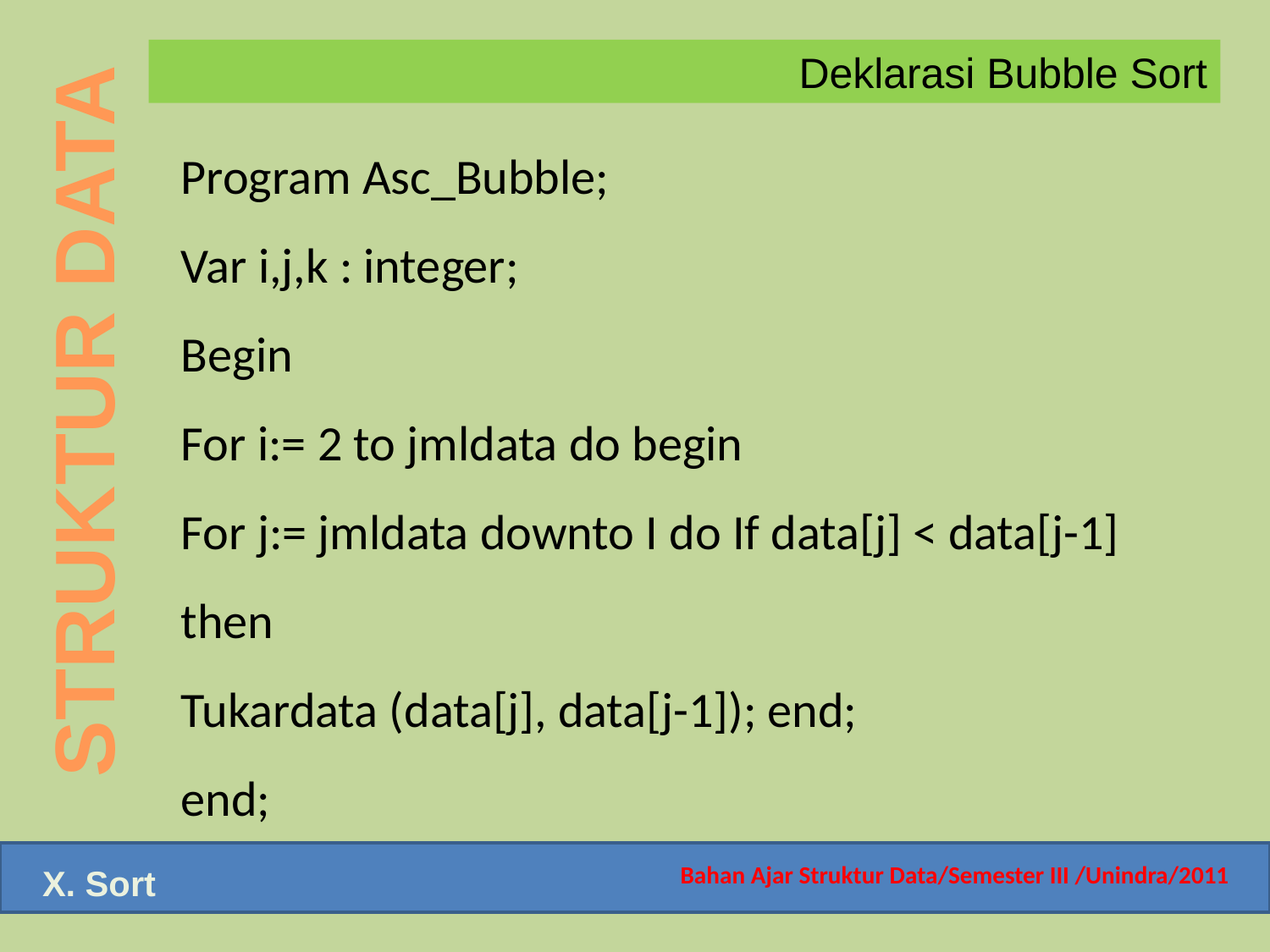

Bahan Ajar Struktur Data/Semester III /Unindra/2011
Deklarasi Bubble Sort
Program Asc_Bubble;
Var i,j,k : integer;
Begin
For i:= 2 to jmldata do begin
For j:= jmldata downto I do If data[j] < data[j-1] then
Tukardata (data[j], data[j-1]); end;
end;
STRUKTUR DATA
X. Sort